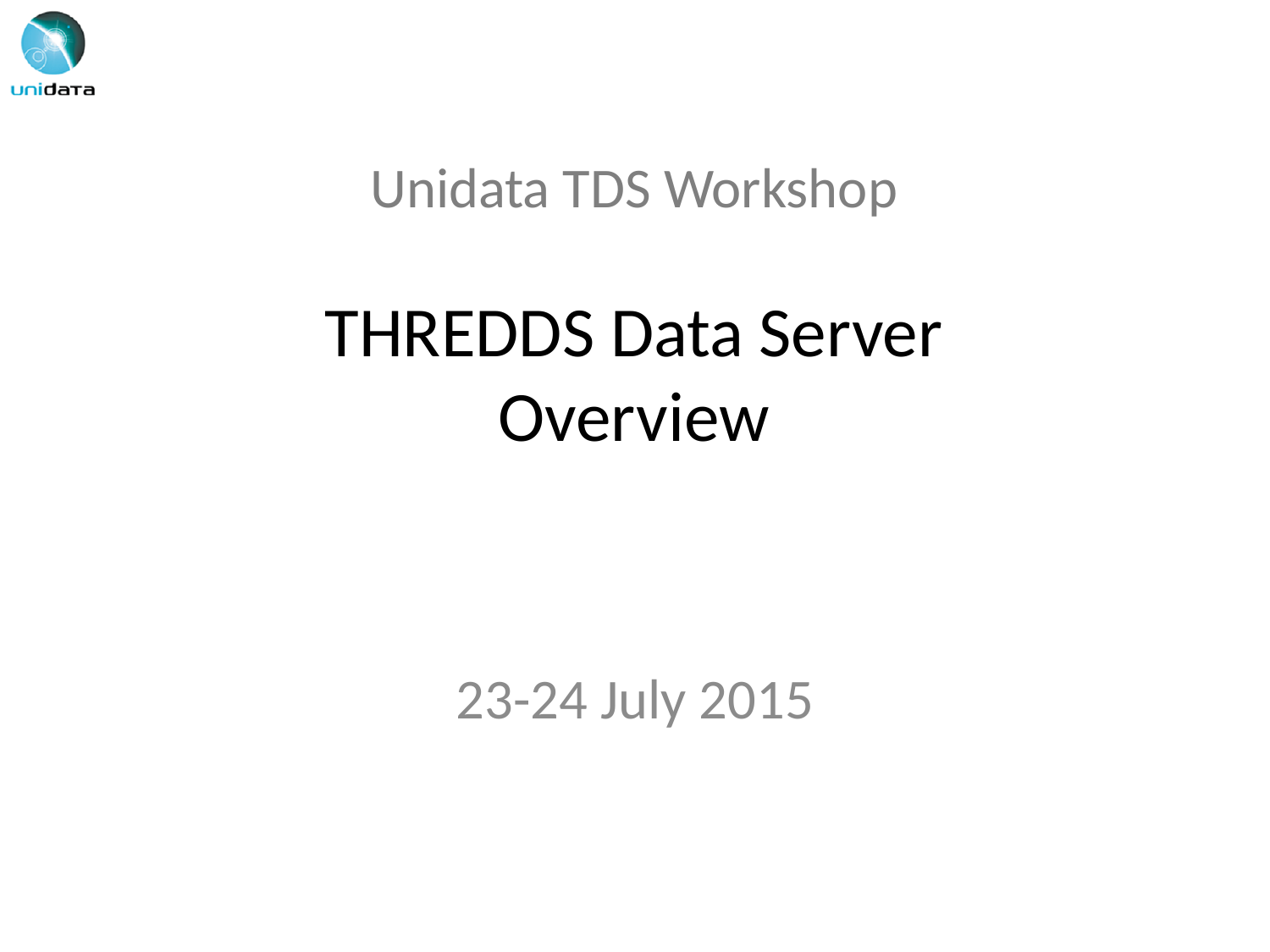

# Unidata TDS Workshop THREDDS Data Server Overview
23-24 July 2015